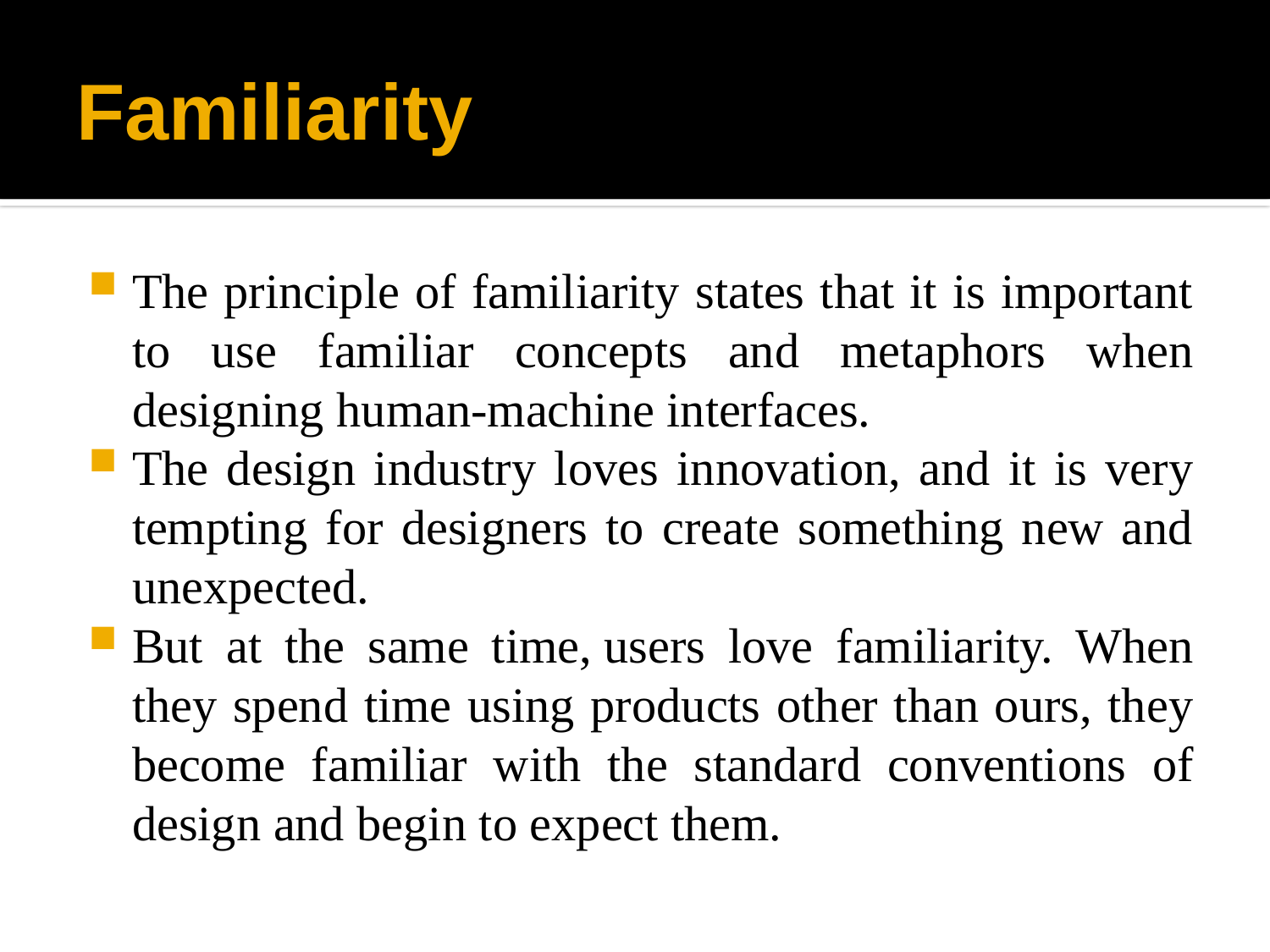

# Familiarity
The principle of familiarity states that it is important to use familiar concepts and metaphors when designing human-machine interfaces.
The design industry loves innovation, and it is very tempting for designers to create something new and unexpected.
But at the same time, users love familiarity. When they spend time using products other than ours, they become familiar with the standard conventions of design and begin to expect them.